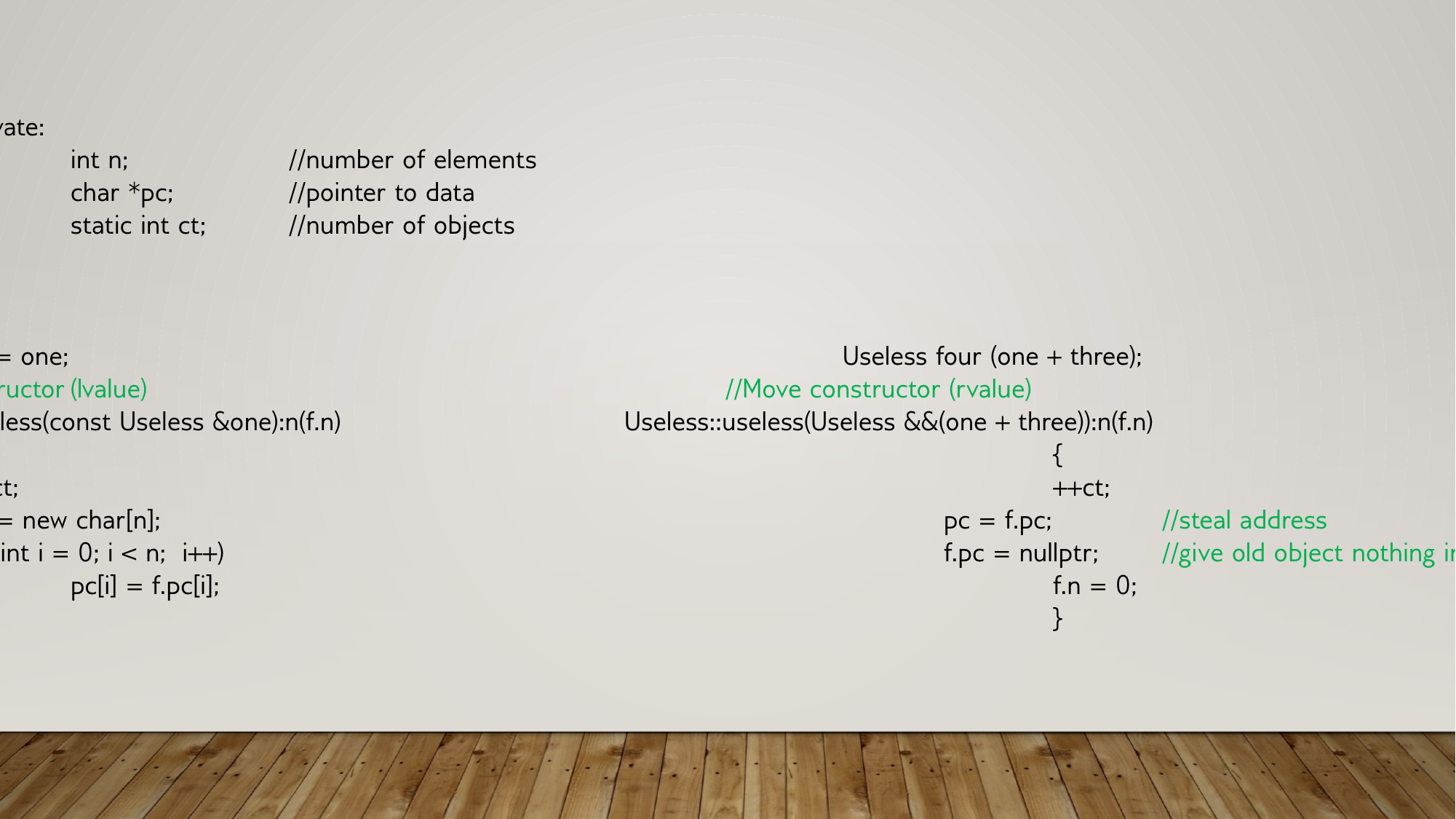

class Useless
{
	private:
		int n;		//number of elements
		char *pc;		//pointer to data
  		static int ct;	//number of objects
//etc
}
Useless one;
Useless two = one;								 Useless four (one + three);
//Copy constructor	(lvalue)						//Move constructor (rvalue)
Useless ::Useless(const Useless &one):n(f.n)			 Useless::useless(Useless &&(one + three)):n(f.n)
{											{
	++ct;										++ct;
	pc = new char[n];								pc = f.pc;		//steal address
	for(int i = 0; i < n;  i++)							f.pc = nullptr;	//give old object nothing in return
		pc[i] = f.pc[i];								f.n = 0;
}											}